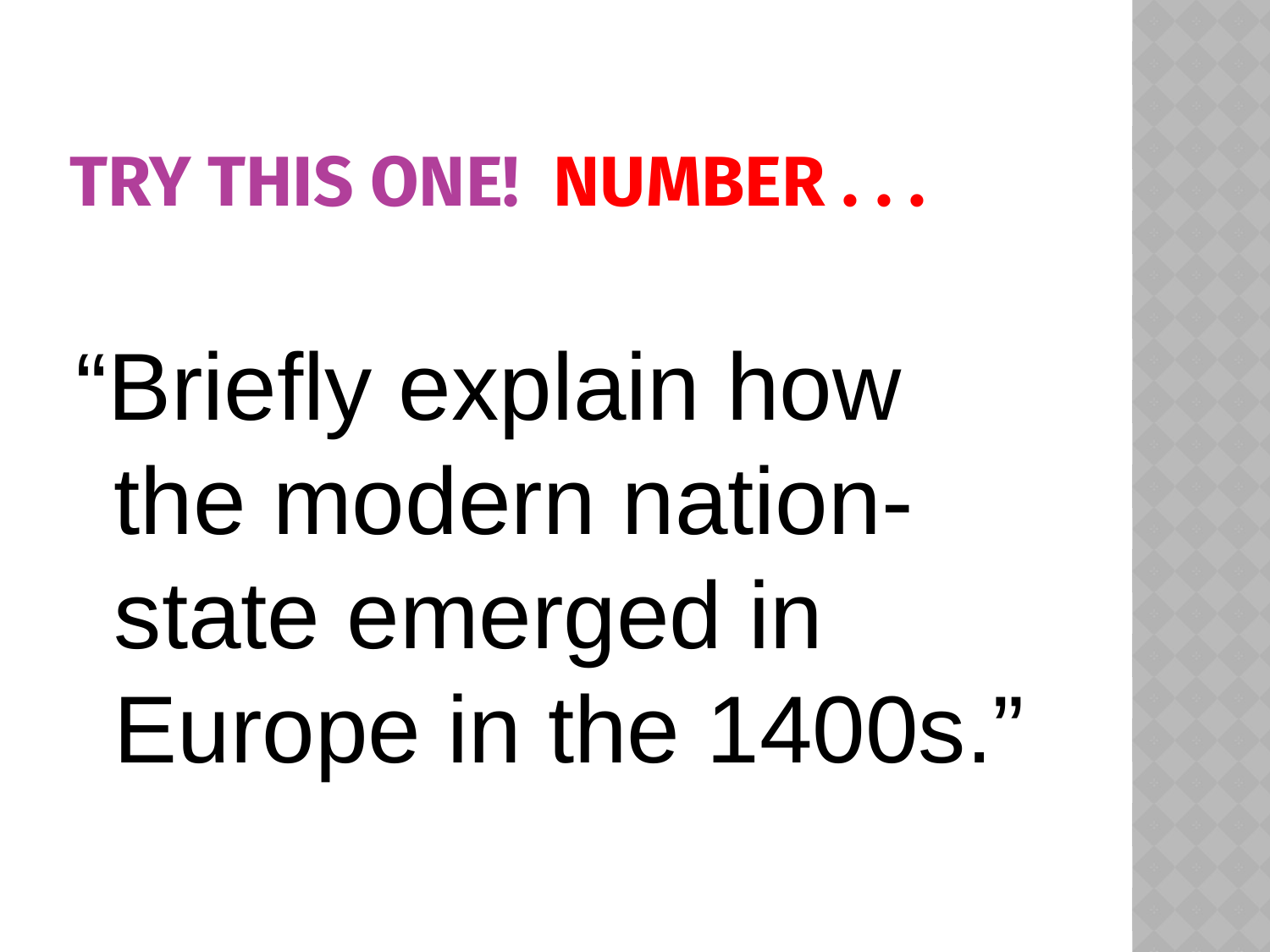

# Try this one!  Number . . .

“Briefly explain how the modern nation-state emerged in Europe in the 1400s.”